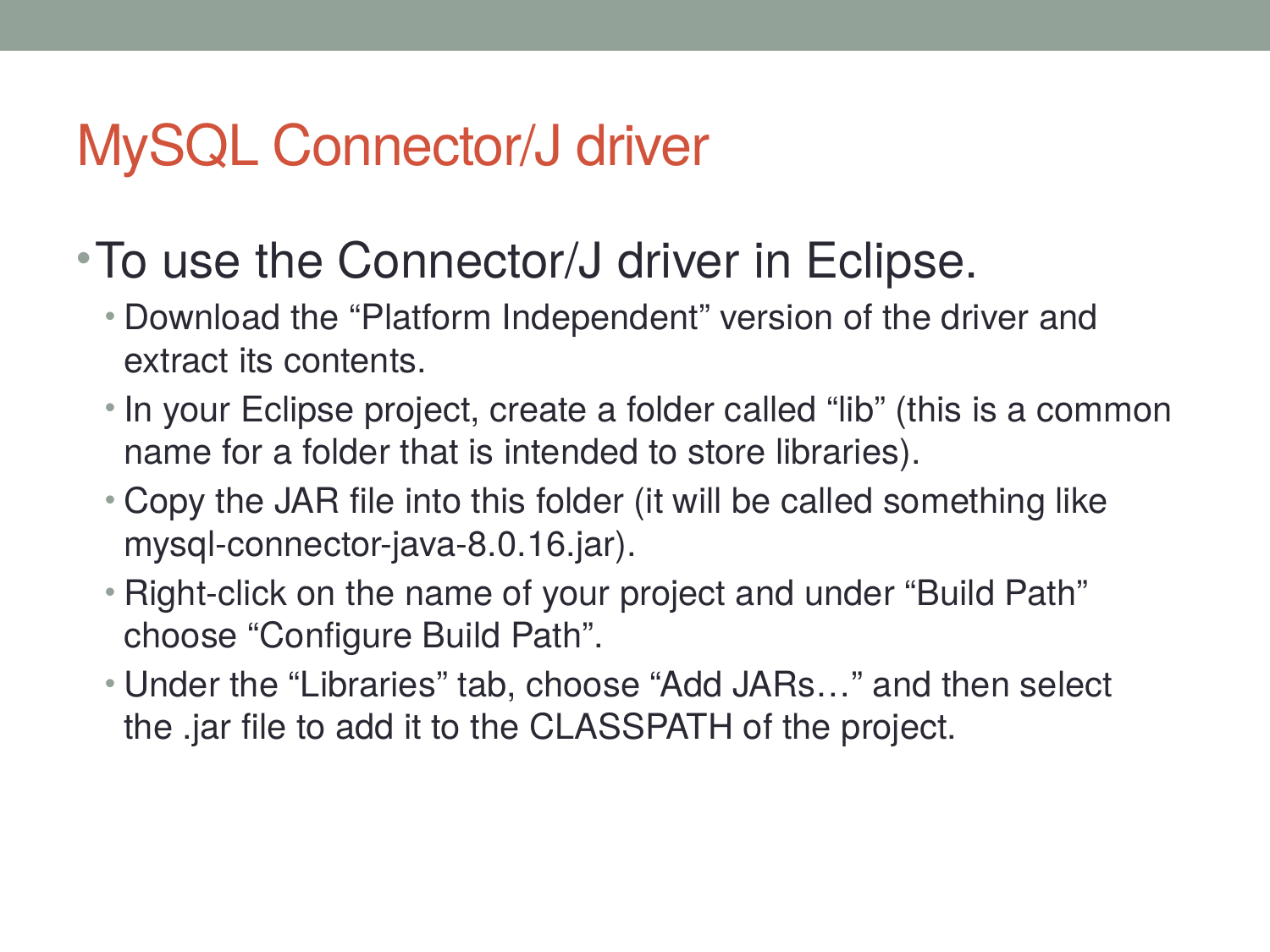

# MySQL Connector/J driver
To use the Connector/J driver in Eclipse.
Download the “Platform Independent” version of the driver and extract its contents.
In your Eclipse project, create a folder called “lib” (this is a common name for a folder that is intended to store libraries).
Copy the JAR file into this folder (it will be called something like mysql-connector-java-8.0.16.jar).
Right-click on the name of your project and under “Build Path” choose “Configure Build Path”.
Under the “Libraries” tab, choose “Add JARs…” and then select the .jar file to add it to the CLASSPATH of the project.